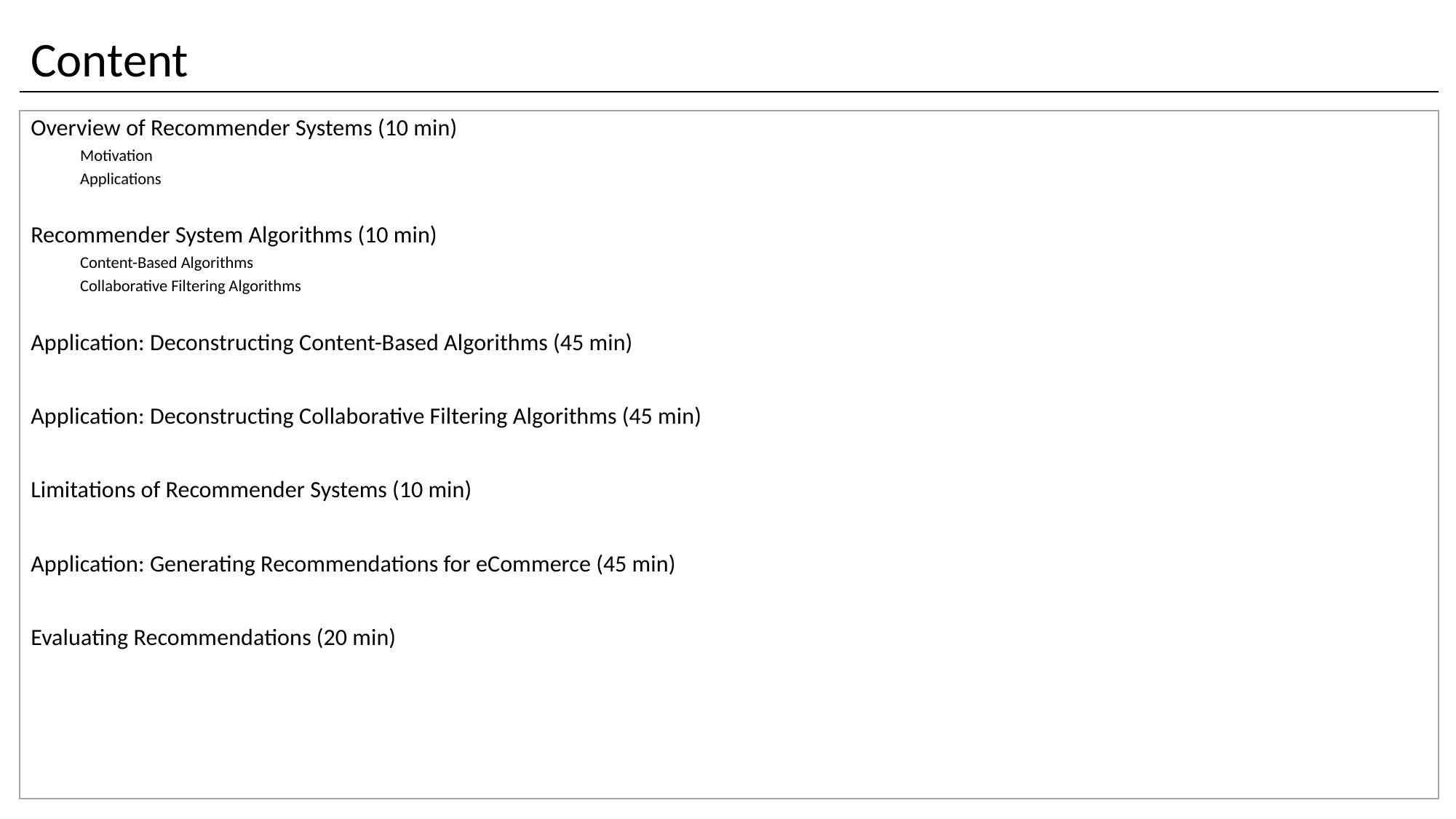

# Content
Overview of Recommender Systems (10 min)
Motivation
Applications

Recommender System Algorithms (10 min)
Content-Based Algorithms
Collaborative Filtering Algorithms

Application: Deconstructing Content-Based Algorithms (45 min)

Application: Deconstructing Collaborative Filtering Algorithms (45 min)

Limitations of Recommender Systems (10 min)

Application: Generating Recommendations for eCommerce (45 min)

Evaluating Recommendations (20 min)